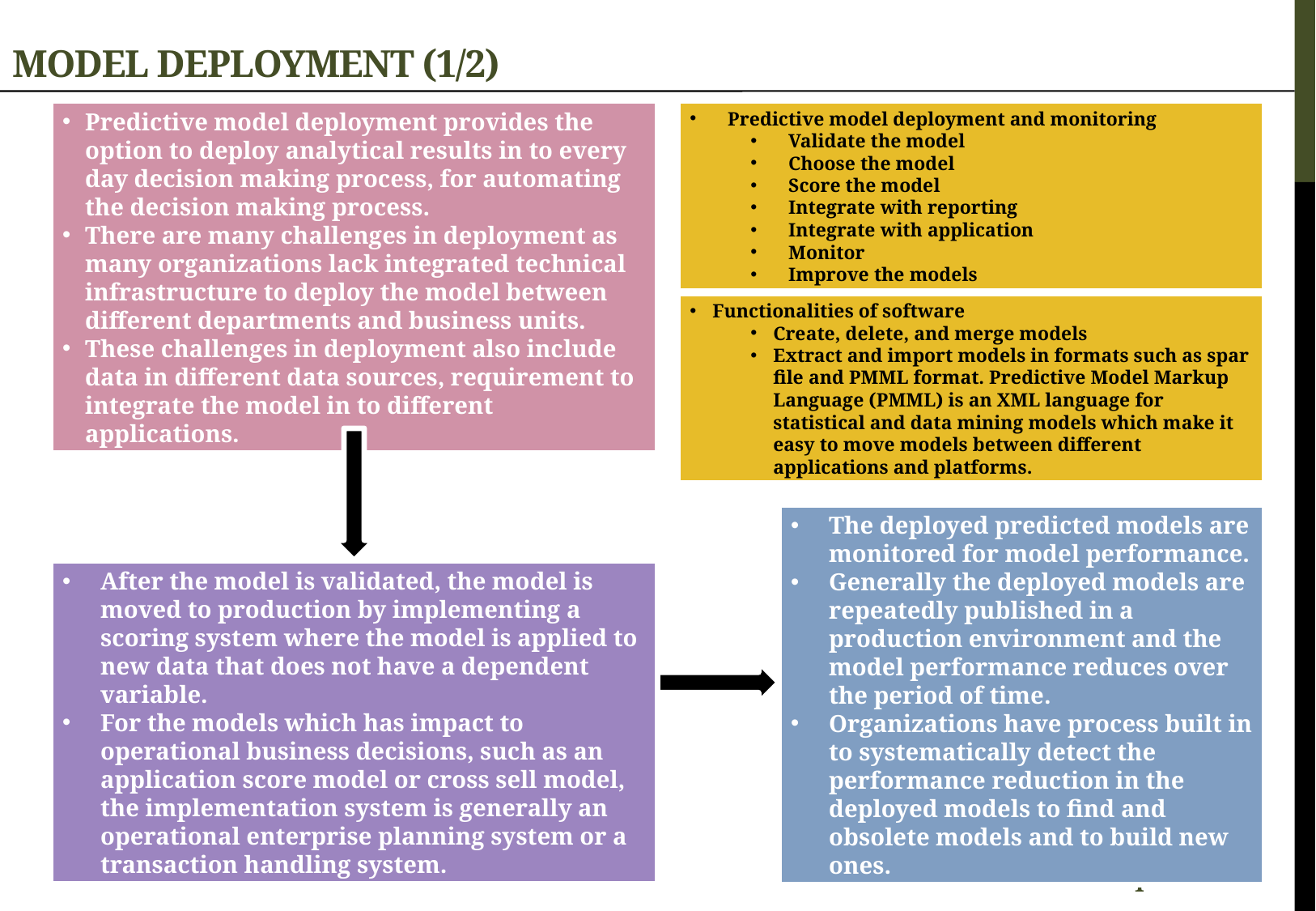

# Model Deployment (1/2)
Predictive model deployment provides the option to deploy analytical results in to every day decision making process, for automating the decision making process.
There are many challenges in deployment as many organizations lack integrated technical infrastructure to deploy the model between different departments and business units.
These challenges in deployment also include data in different data sources, requirement to integrate the model in to different applications.
Predictive model deployment and monitoring
Validate the model
Choose the model
Score the model
Integrate with reporting
Integrate with application
Monitor
Improve the models
Functionalities of software
Create, delete, and merge models
Extract and import models in formats such as spar file and PMML format. Predictive Model Markup Language (PMML) is an XML language for statistical and data mining models which make it easy to move models between different applications and platforms.

The deployed predicted models are monitored for model performance.
Generally the deployed models are repeatedly published in a production environment and the model performance reduces over the period of time.
Organizations have process built in to systematically detect the performance reduction in the deployed models to find and obsolete models and to build new ones.
After the model is validated, the model is moved to production by implementing a scoring system where the model is applied to new data that does not have a dependent variable.
For the models which has impact to operational business decisions, such as an application score model or cross sell model, the implementation system is generally an operational enterprise planning system or a transaction handling system.

4